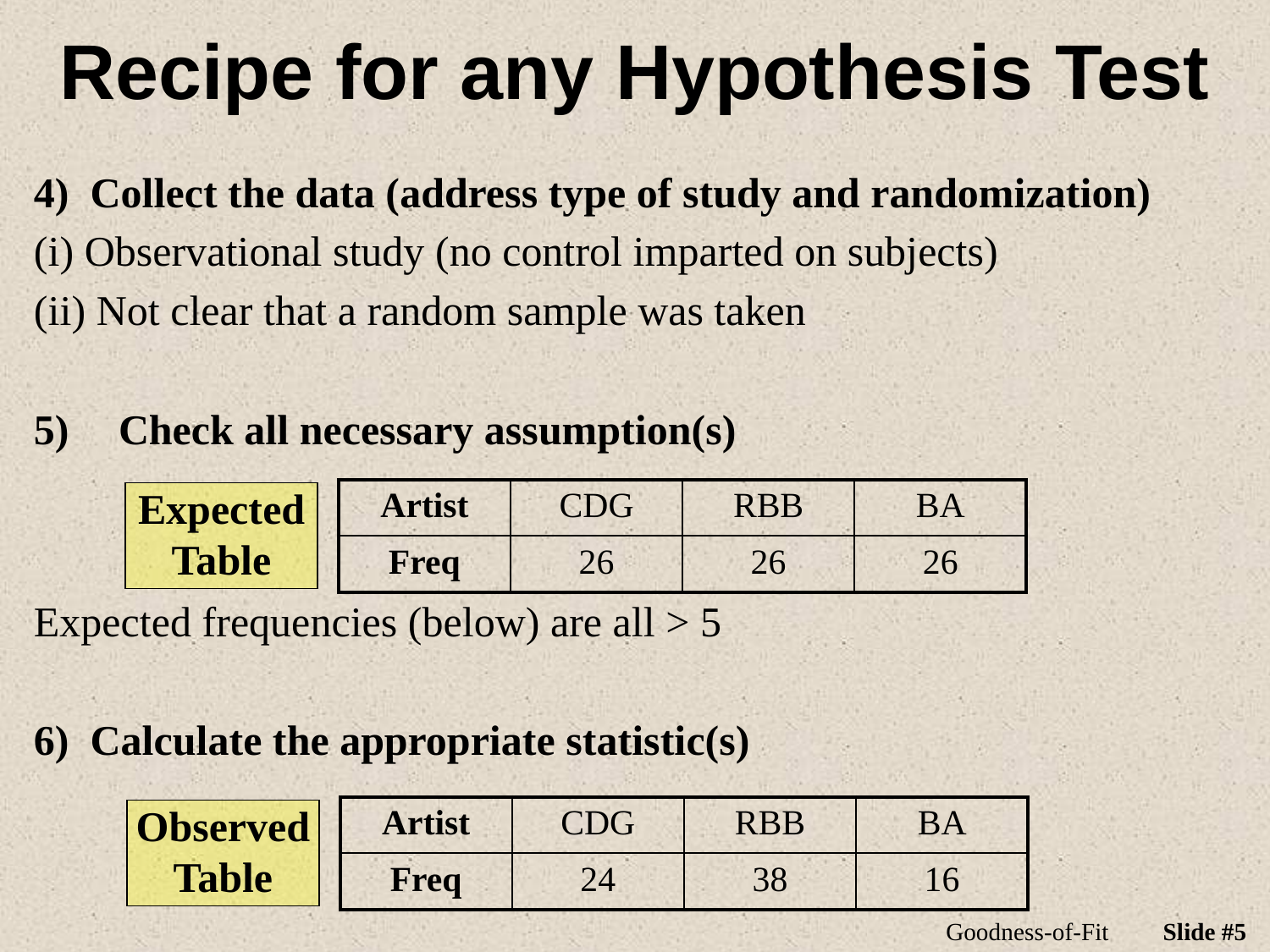

# Recipe for any Hypothesis Test
4)  Collect the data (address type of study and randomization)
(i) Observational study (no control imparted on subjects)
(ii) Not clear that a random sample was taken

Check all necessary assumption(s)

Expected frequencies (below) are all > 5

6)  Calculate the appropriate statistic(s)
Expected
Table

| Artist | CDG | RBB | BA |
| --- | --- | --- | --- |
| Freq | 26 | 26 | 26 |
Observed
Table

| Artist | CDG | RBB | BA |
| --- | --- | --- | --- |
| Freq | 24 | 38 | 16 |
Goodness-of-Fit
Slide #5